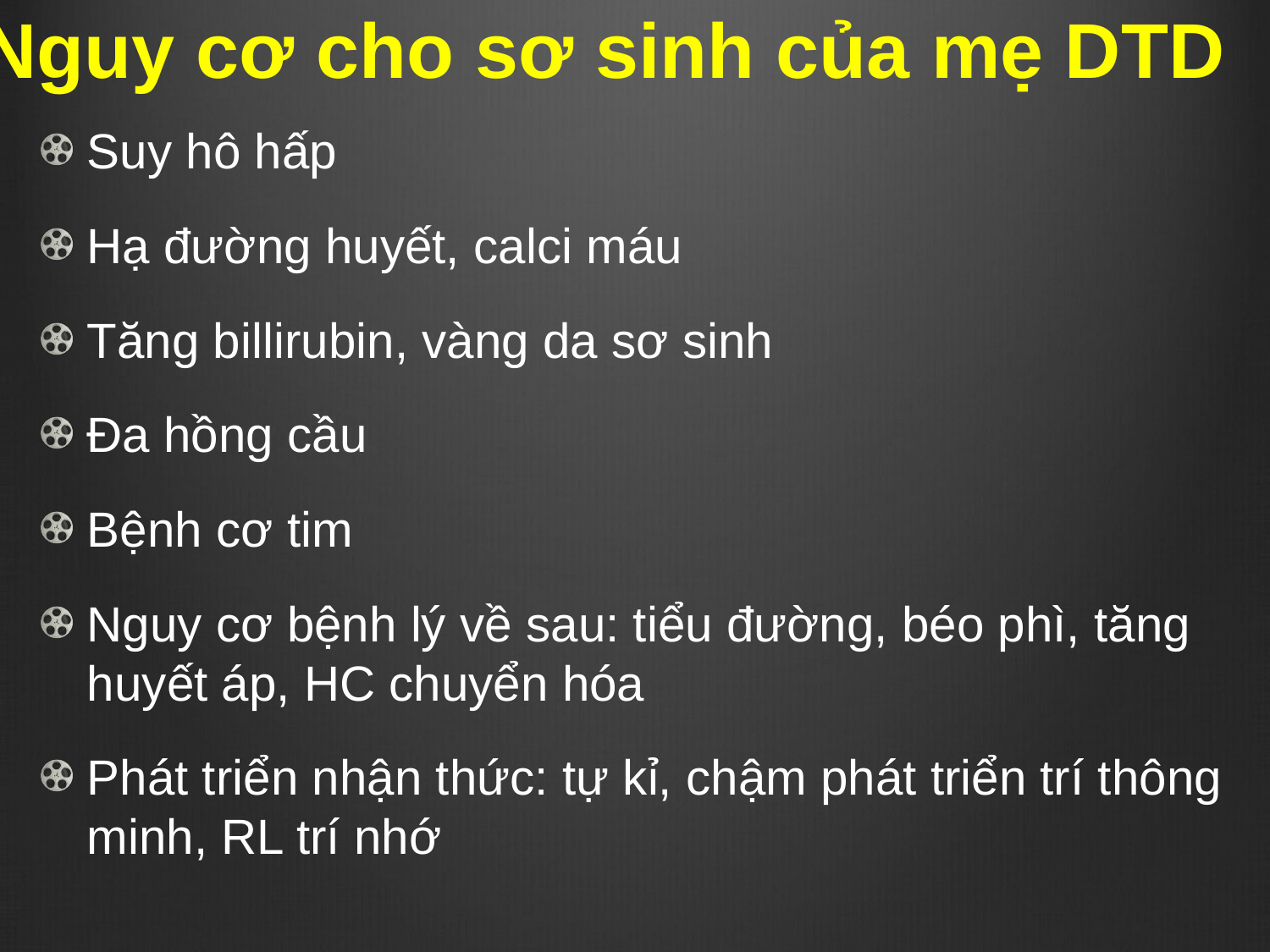

# Nguy cơ cho sơ sinh của mẹ DTD
Suy hô hấp
Hạ đường huyết, calci máu
Tăng billirubin, vàng da sơ sinh
Đa hồng cầu
Bệnh cơ tim
Nguy cơ bệnh lý về sau: tiểu đường, béo phì, tăng huyết áp, HC chuyển hóa
Phát triển nhận thức: tự kỉ, chậm phát triển trí thông minh, RL trí nhớ